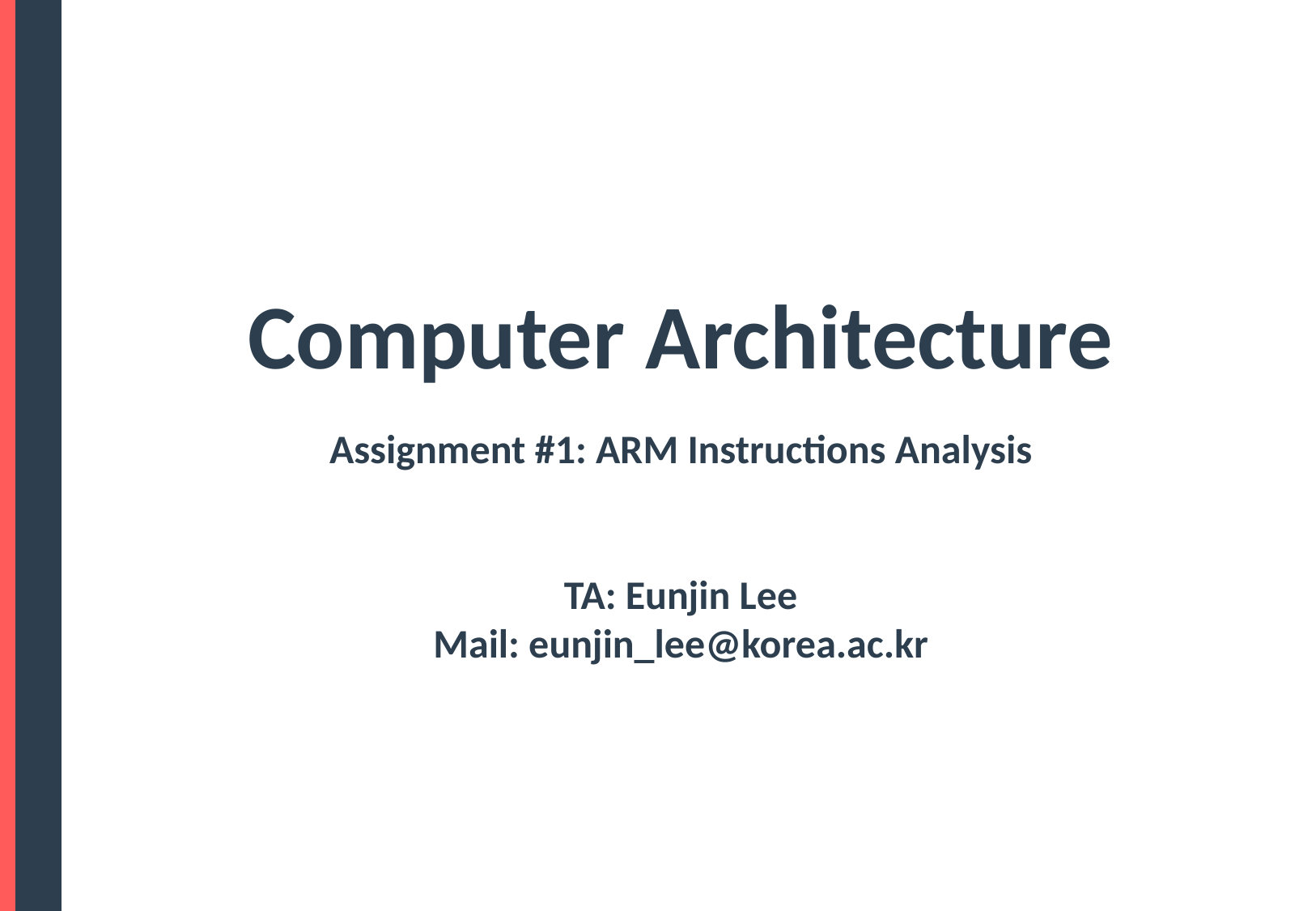

Computer Architecture

Assignment #1: ARM Instructions Analysis

TA: Eunjin Lee
Mail: eunjin_lee@korea.ac.kr